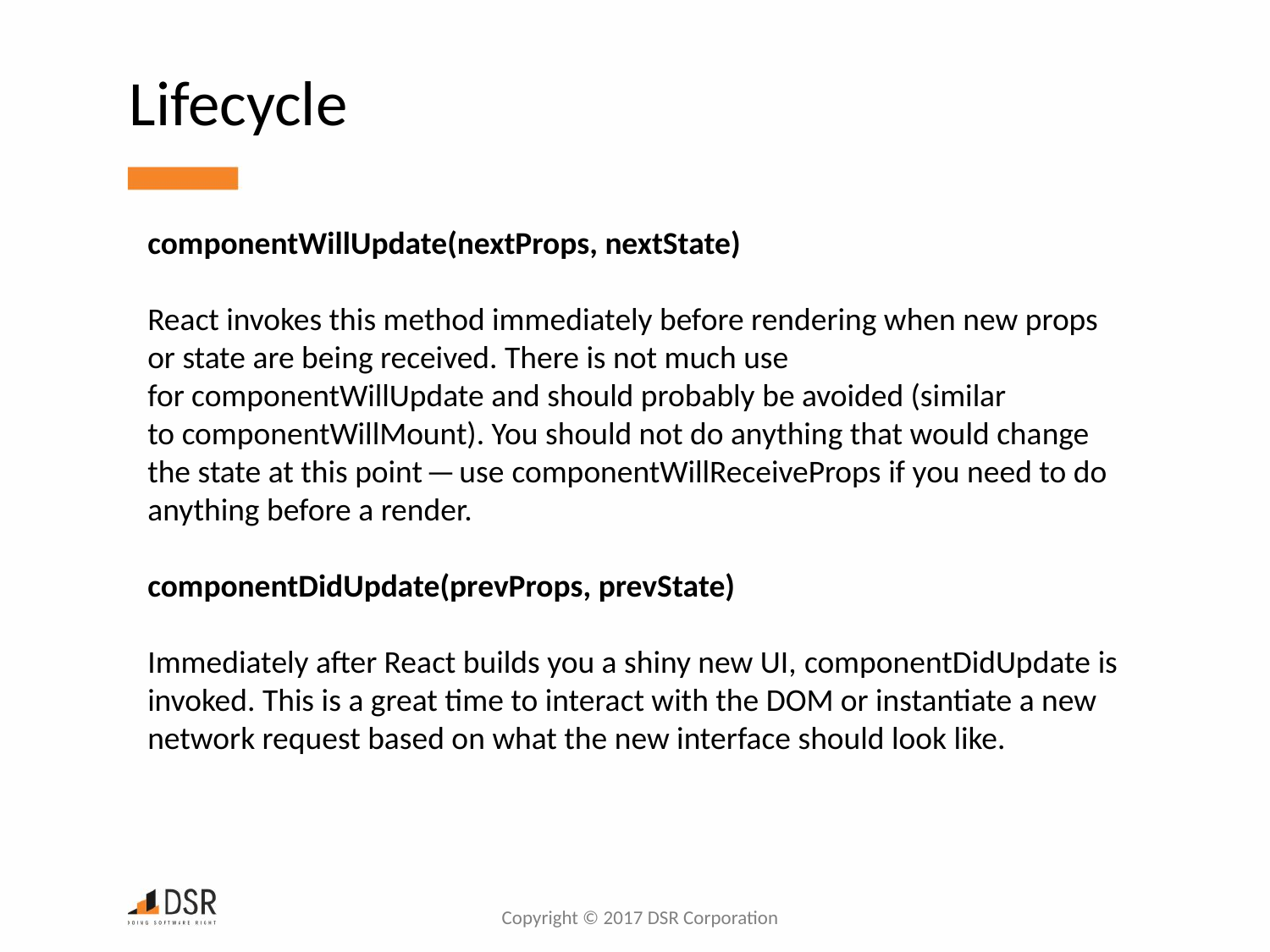

Lifecycle
componentWillUpdate(nextProps, nextState)

React invokes this method immediately before rendering when new props or state are being received. There is not much use for componentWillUpdate and should probably be avoided (similar to componentWillMount). You should not do anything that would change the state at this point — use componentWillReceiveProps if you need to do anything before a render.

componentDidUpdate(prevProps, prevState)

Immediately after React builds you a shiny new UI, componentDidUpdate is invoked. This is a great time to interact with the DOM or instantiate a new network request based on what the new interface should look like.